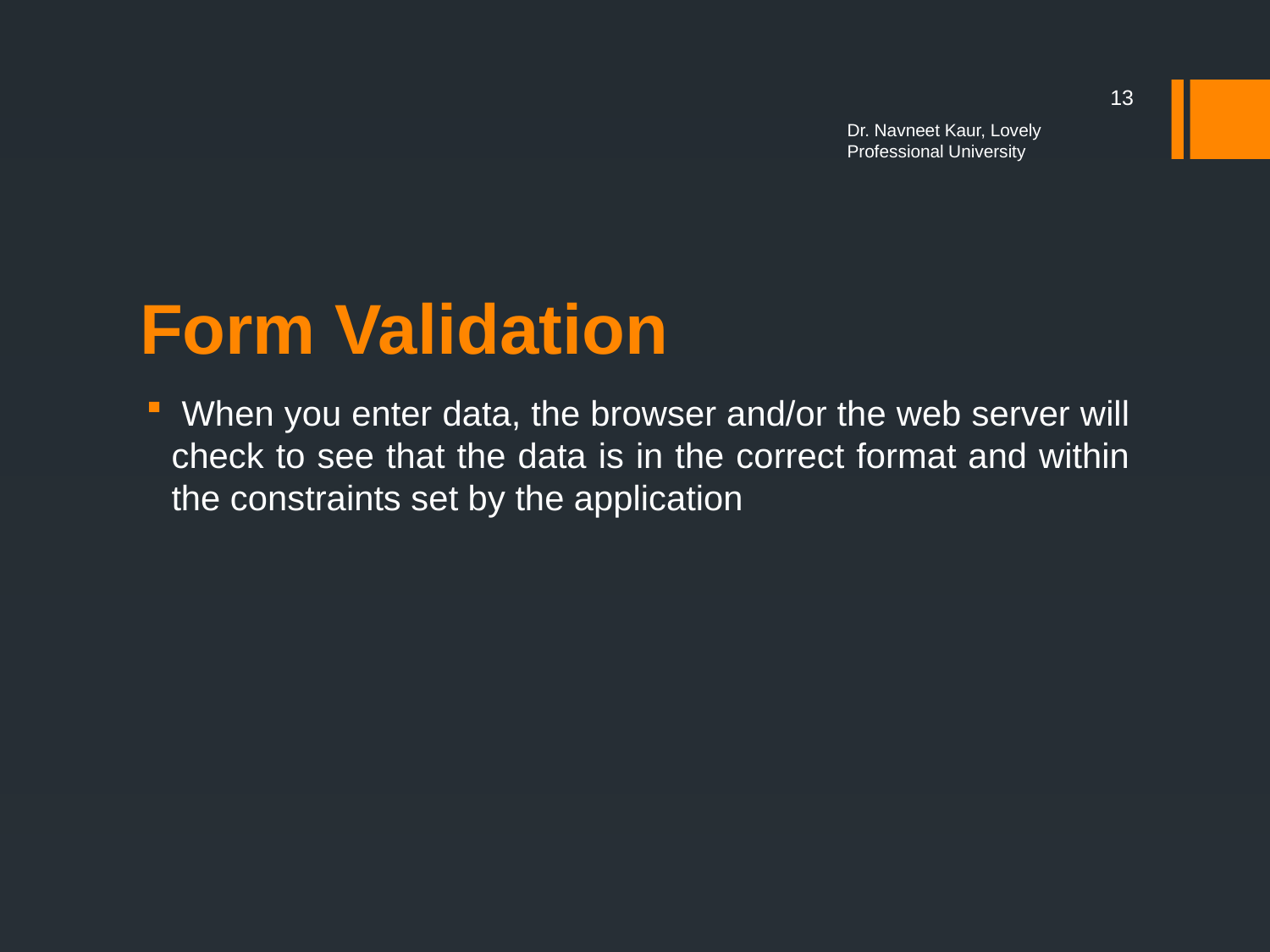

13
Dr. Navneet Kaur, Lovely Professional University
# Form Validation
 When you enter data, the browser and/or the web server will check to see that the data is in the correct format and within the constraints set by the application